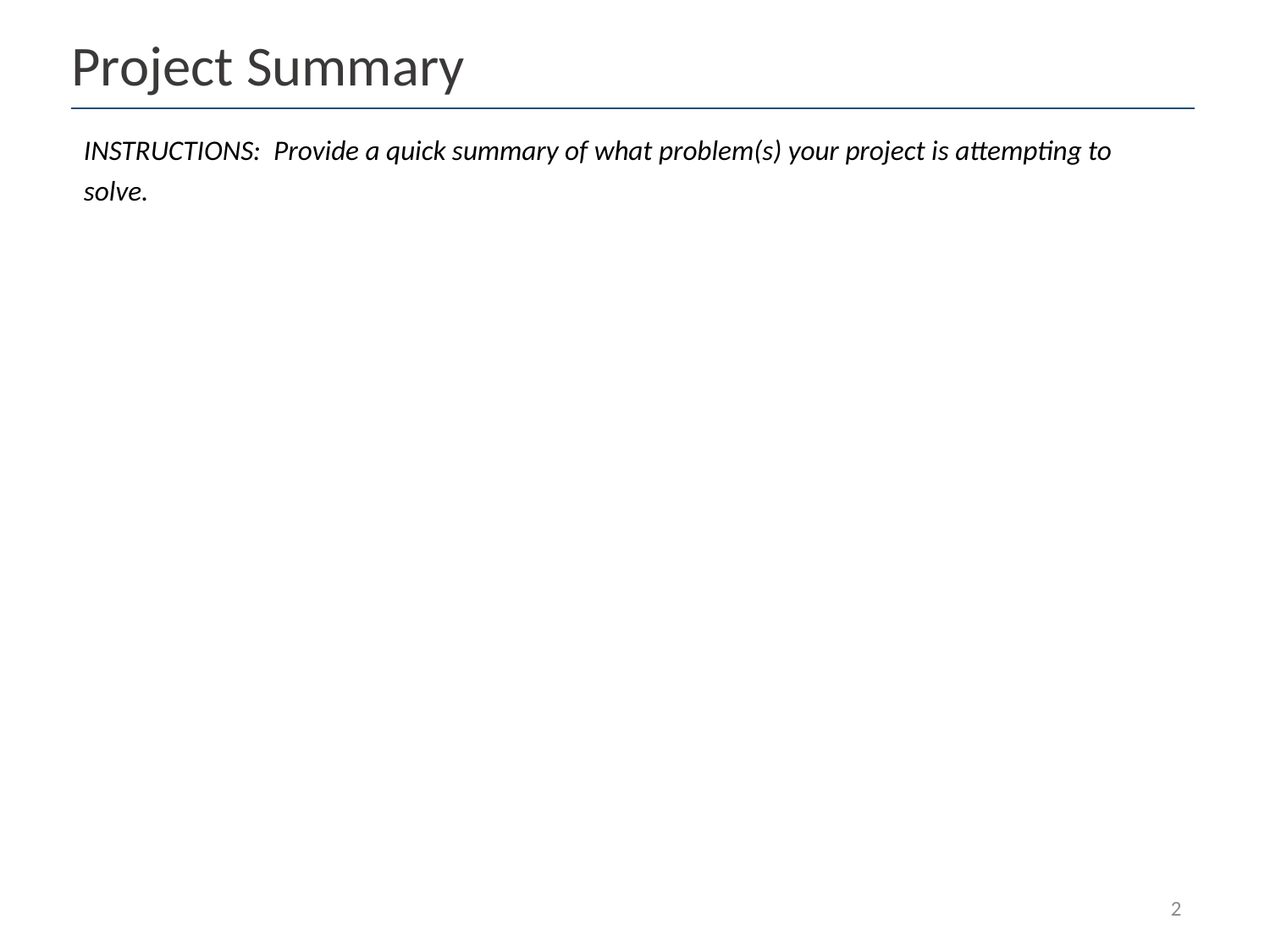

# Project Summary
INSTRUCTIONS:  Provide a quick summary of what problem(s) your project is attempting to solve.
2